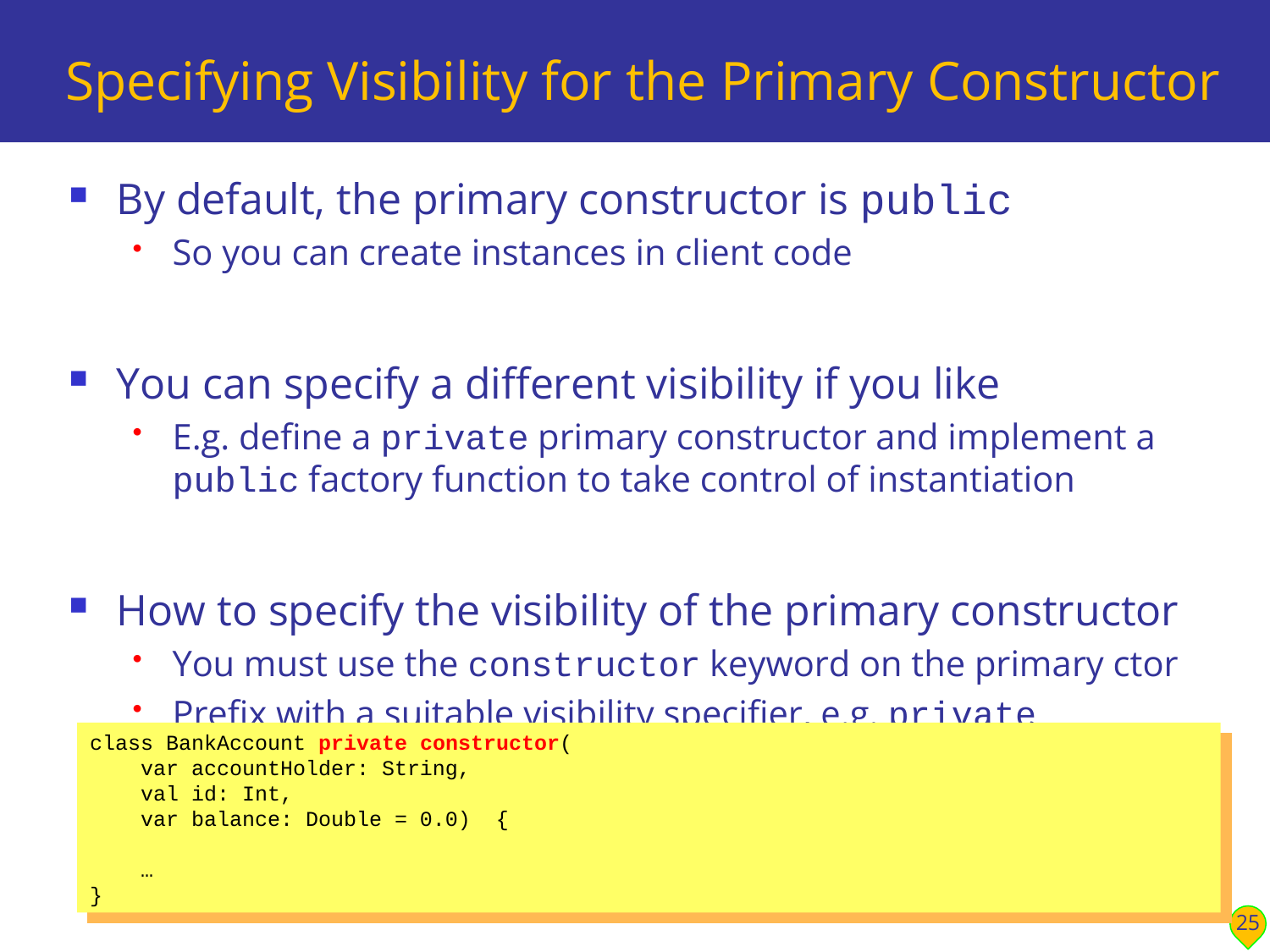

# Specifying Visibility for the Primary Constructor
By default, the primary constructor is public
So you can create instances in client code

You can specify a different visibility if you like
E.g. define a private primary constructor and implement a public factory function to take control of instantiation

How to specify the visibility of the primary constructor
You must use the constructor keyword on the primary ctor
Prefix with a suitable visibility specifier, e.g. private

class BankAccount private constructor(
    var accountHolder: String,
    val id: Int,
    var balance: Double = 0.0)  {

    …
}
25